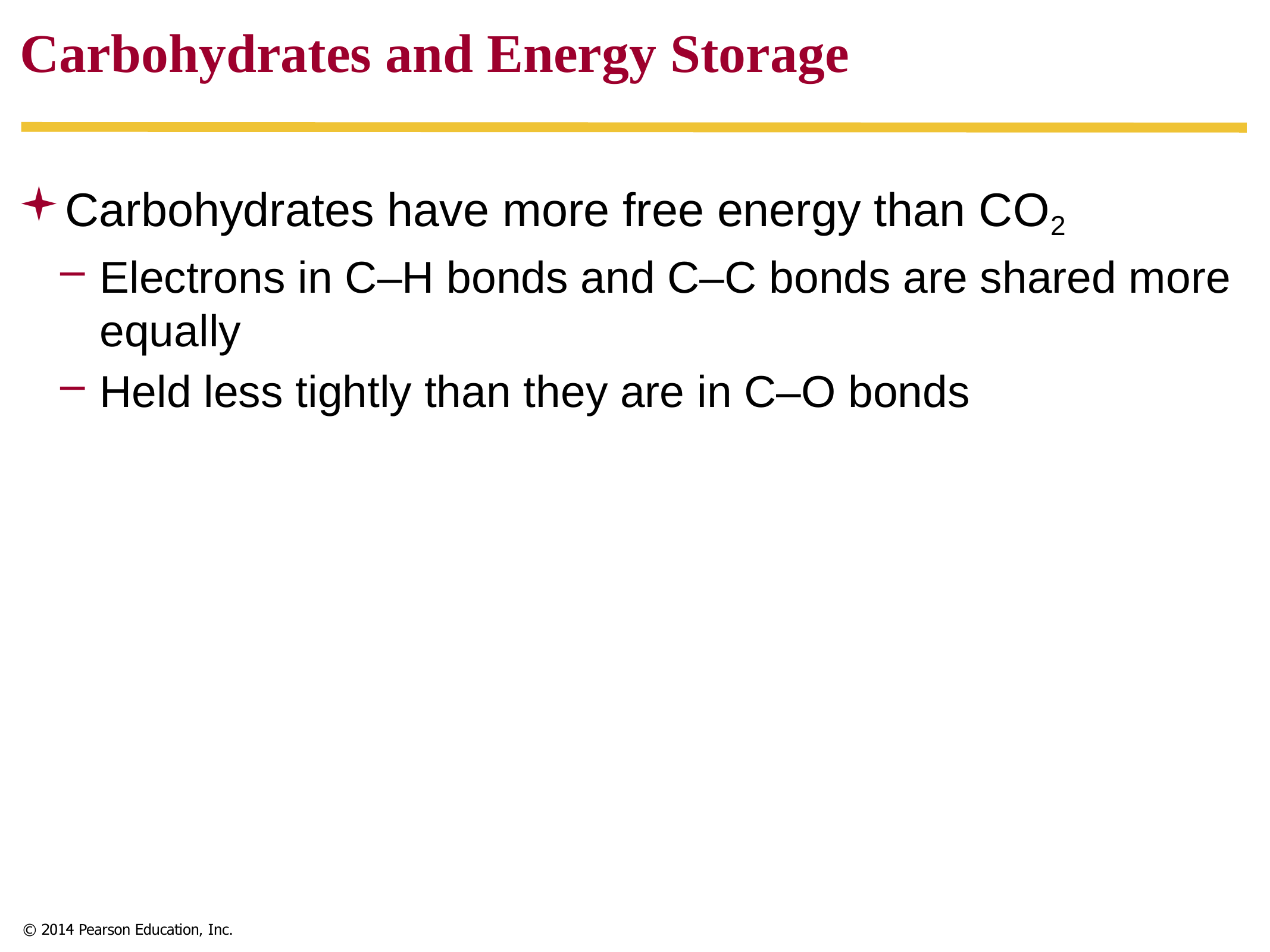

# Carbohydrates and Energy Storage

Carbohydrates have more free energy than CO2
Electrons in C–H bonds and C–C bonds are shared more equally
Held less tightly than they are in C–O bonds